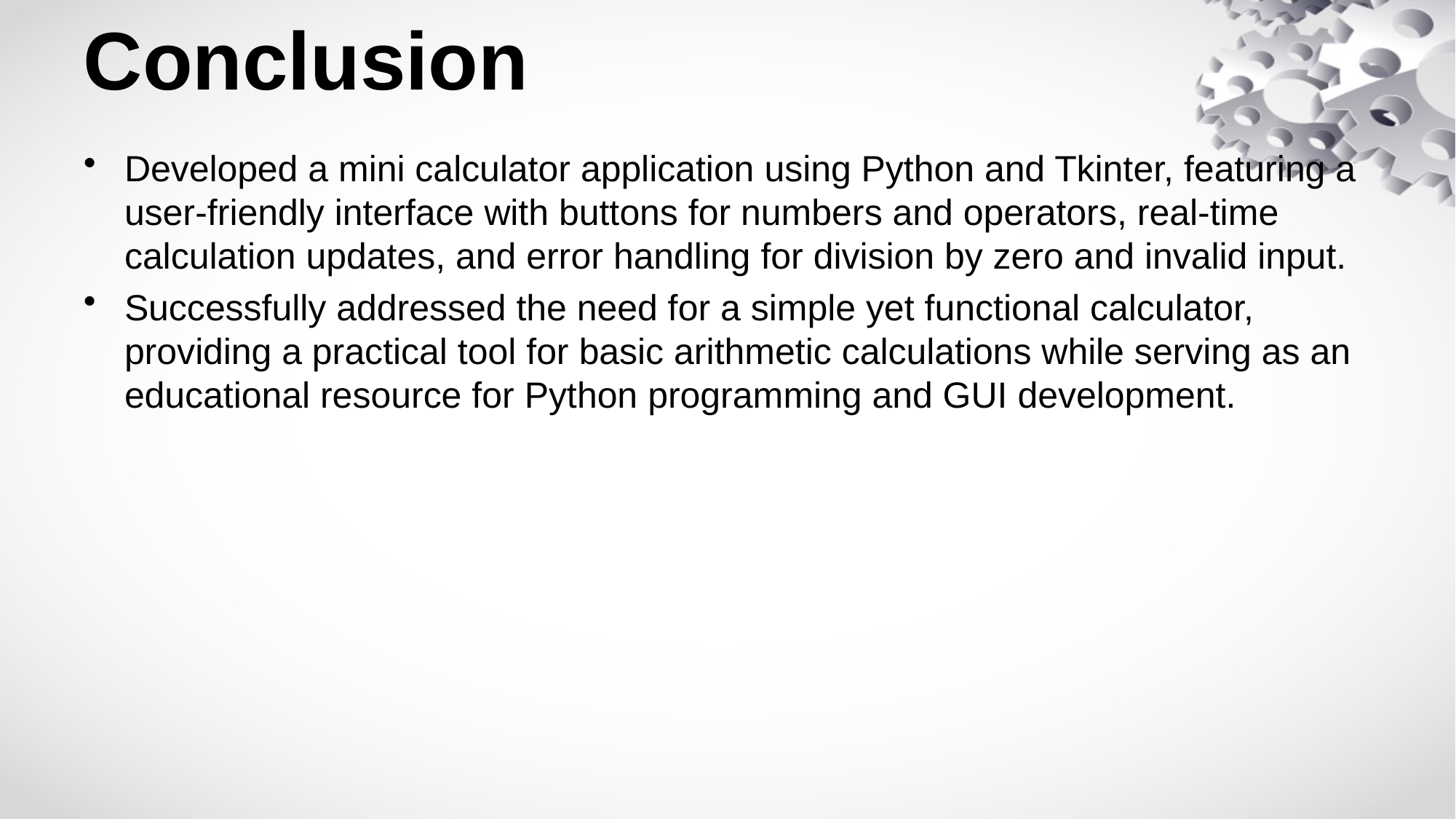

# Conclusion
Developed a mini calculator application using Python and Tkinter, featuring a user-friendly interface with buttons for numbers and operators, real-time calculation updates, and error handling for division by zero and invalid input.
Successfully addressed the need for a simple yet functional calculator, providing a practical tool for basic arithmetic calculations while serving as an educational resource for Python programming and GUI development.